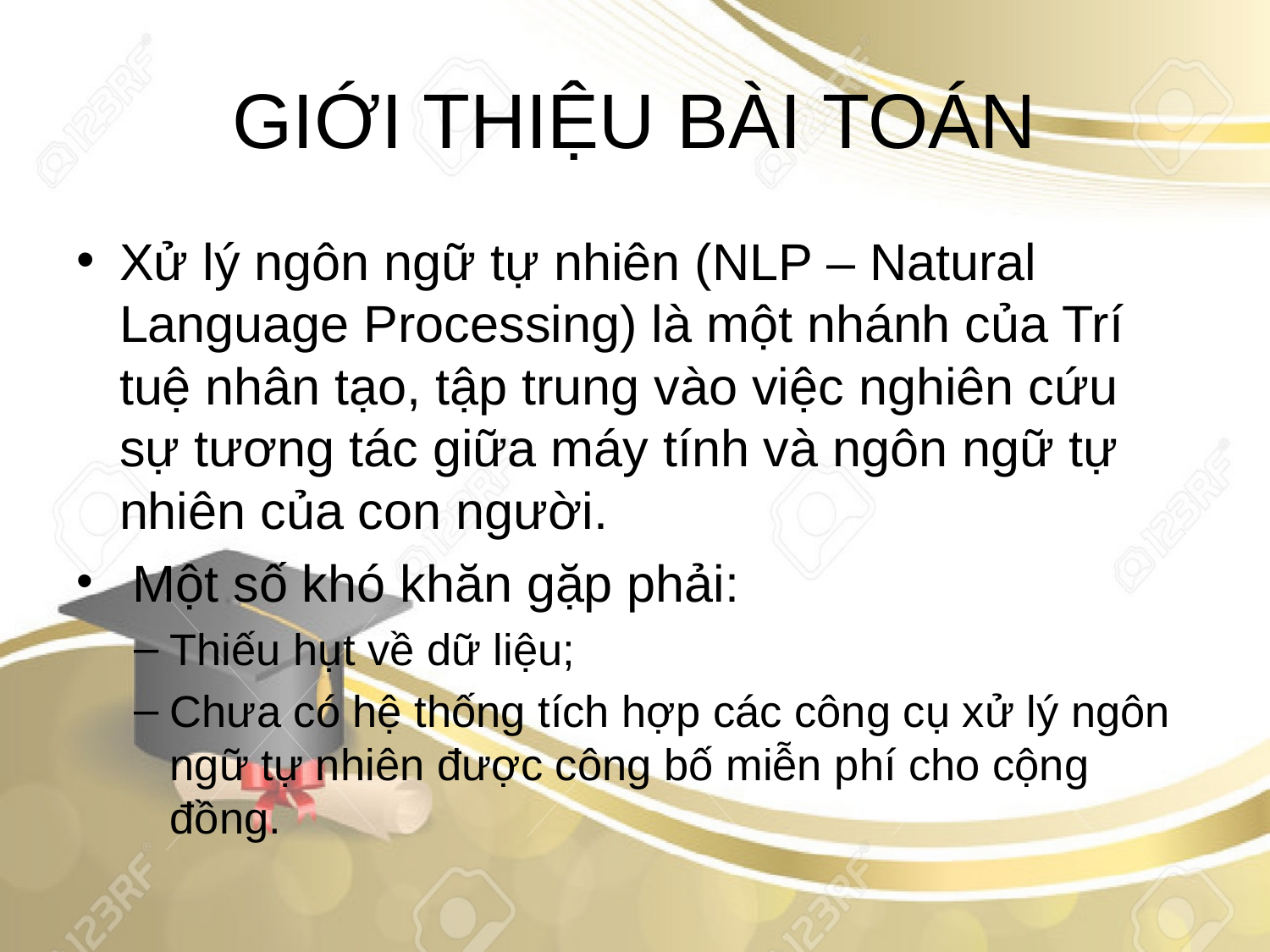

# GIỚI THIỆU BÀI TOÁN
Xử lý ngôn ngữ tự nhiên (NLP – Natural Language Processing) là một nhánh của Trí tuệ nhân tạo, tập trung vào việc nghiên cứu sự tương tác giữa máy tính và ngôn ngữ tự nhiên của con người.
 Một số khó khăn gặp phải:
Thiếu hụt về dữ liệu;
Chưa có hệ thống tích hợp các công cụ xử lý ngôn ngữ tự nhiên được công bố miễn phí cho cộng đồng.